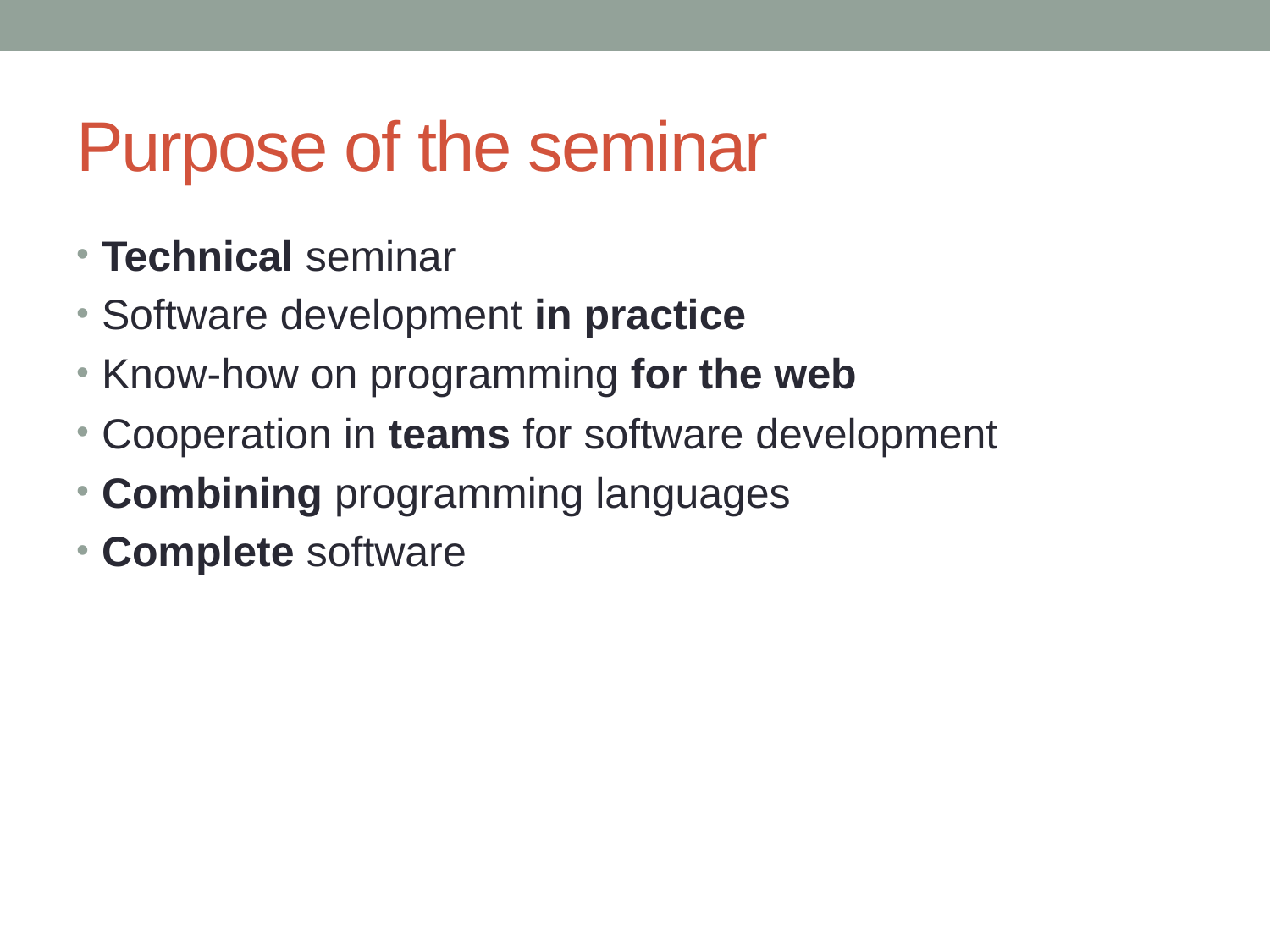

# Purpose of the seminar
Technical seminar
Software development in practice
Know-how on programming for the web
Cooperation in teams for software development
Combining programming languages
Complete software